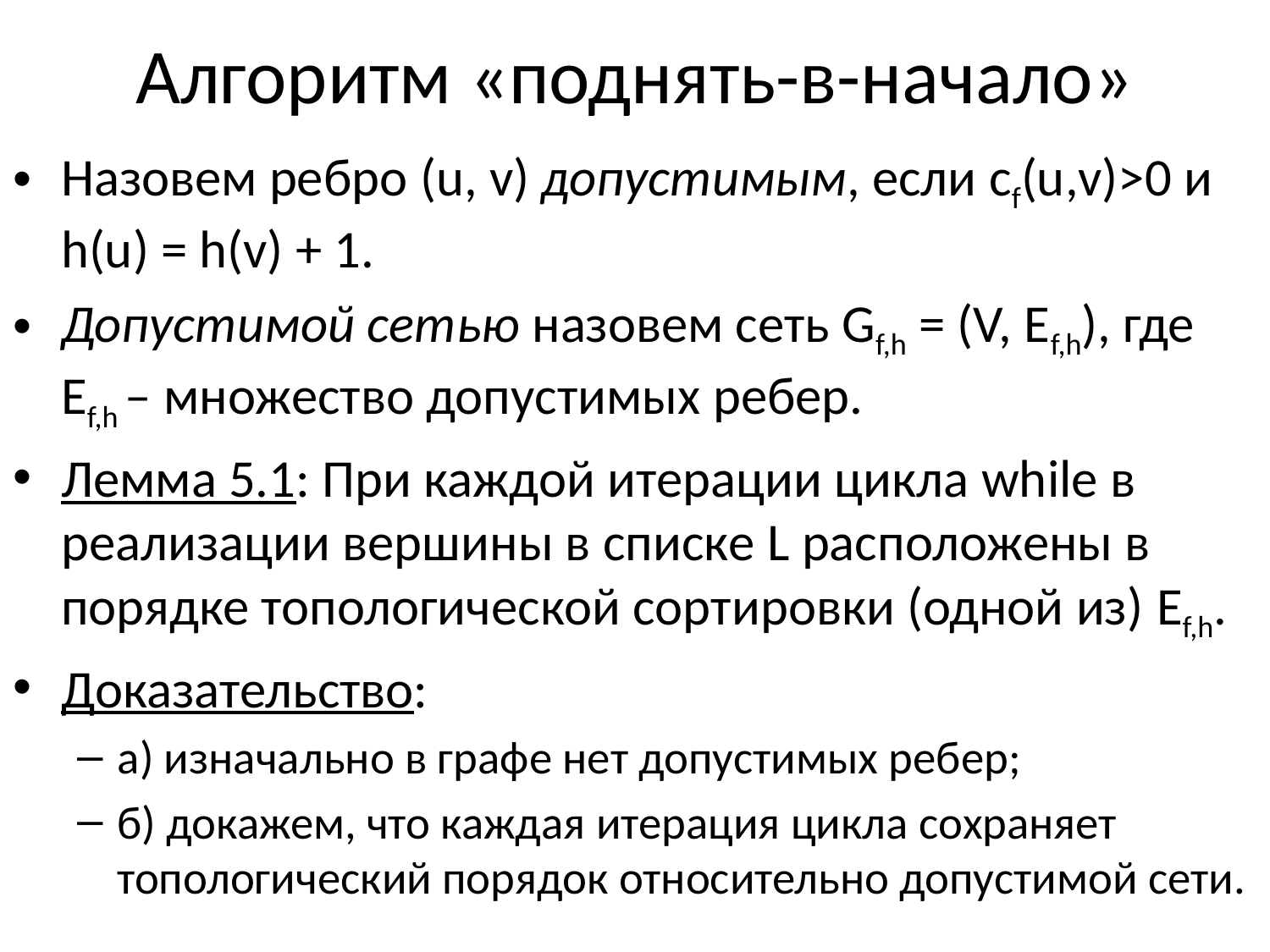

# Алгоритм «поднять-в-начало»
Назовем ребро (u, v) допустимым, если cf(u,v)>0 и h(u) = h(v) + 1.
Допустимой сетью назовем сеть Gf,h = (V, Ef,h), где Ef,h – множество допустимых ребер.
Лемма 5.1: При каждой итерации цикла while в реализации вершины в списке L расположены в порядке топологической сортировки (одной из) Ef,h.
Доказательство:
а) изначально в графе нет допустимых ребер;
б) докажем, что каждая итерация цикла сохраняет топологический порядок относительно допустимой сети.